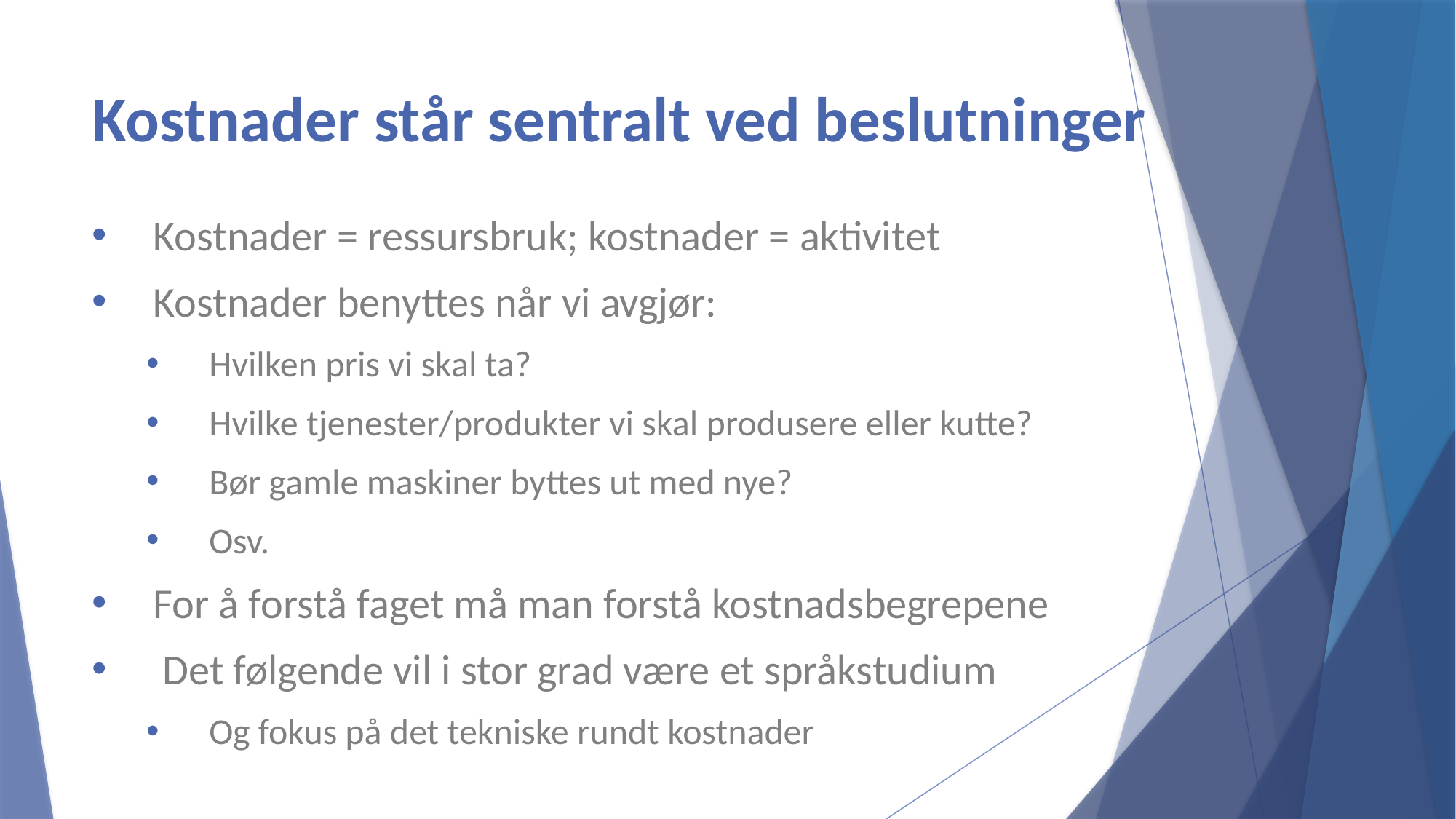

# Kostnader står sentralt ved beslutninger
Kostnader = ressursbruk; kostnader = aktivitet
Kostnader benyttes når vi avgjør:
 Hvilken pris vi skal ta?
 Hvilke tjenester/produkter vi skal produsere eller kutte?
 Bør gamle maskiner byttes ut med nye?
 Osv.
For å forstå faget må man forstå kostnadsbegrepene
 Det følgende vil i stor grad være et språkstudium
 Og fokus på det tekniske rundt kostnader